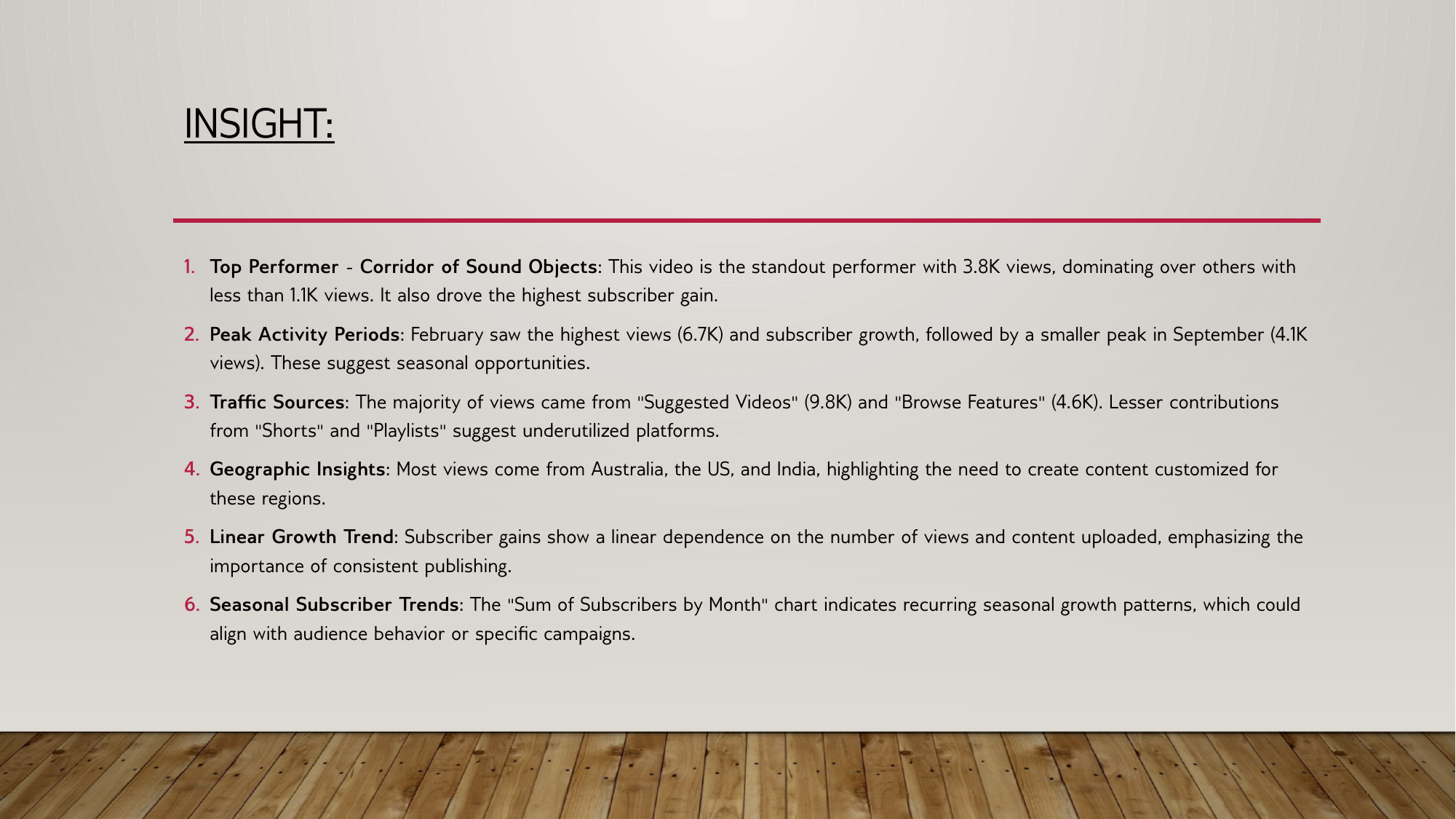

# Insight:
Top Performer - Corridor of Sound Objects: This video is the standout performer with 3.8K views, dominating over others with less than 1.1K views. It also drove the highest subscriber gain.
Peak Activity Periods: February saw the highest views (6.7K) and subscriber growth, followed by a smaller peak in September (4.1K views). These suggest seasonal opportunities.
Traffic Sources: The majority of views came from "Suggested Videos" (9.8K) and "Browse Features" (4.6K). Lesser contributions from "Shorts" and "Playlists" suggest underutilized platforms.
Geographic Insights: Most views come from Australia, the US, and India, highlighting the need to create content customized for these regions.
Linear Growth Trend: Subscriber gains show a linear dependence on the number of views and content uploaded, emphasizing the importance of consistent publishing.
Seasonal Subscriber Trends: The "Sum of Subscribers by Month" chart indicates recurring seasonal growth patterns, which could align with audience behavior or specific campaigns.